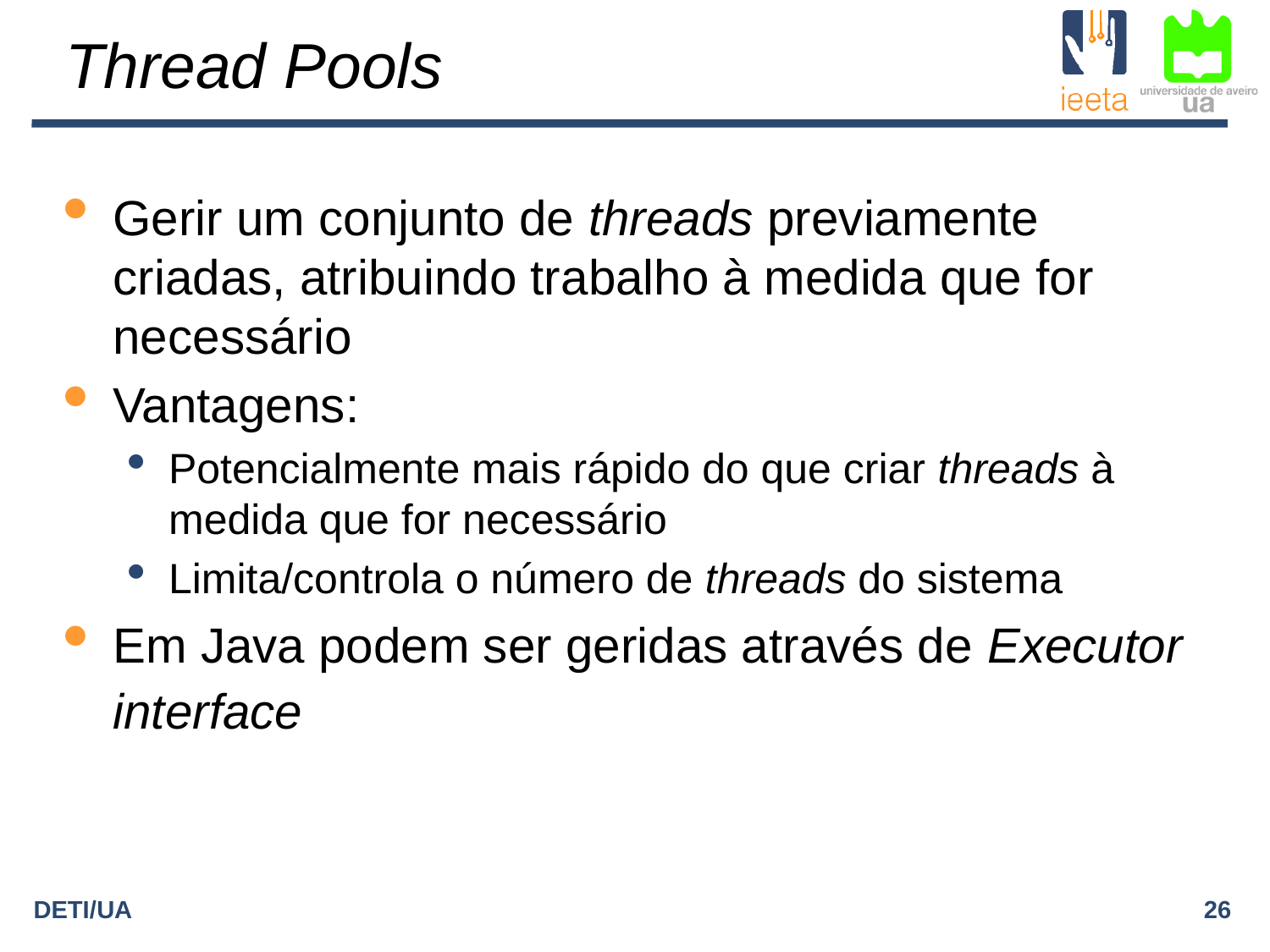

Thread Pools
Gerir um conjunto de threads previamente criadas, atribuindo trabalho à medida que for necessário
Vantagens:
Potencialmente mais rápido do que criar threads à medida que for necessário
Limita/controla o número de threads do sistema
Em Java podem ser geridas através de Executor interface